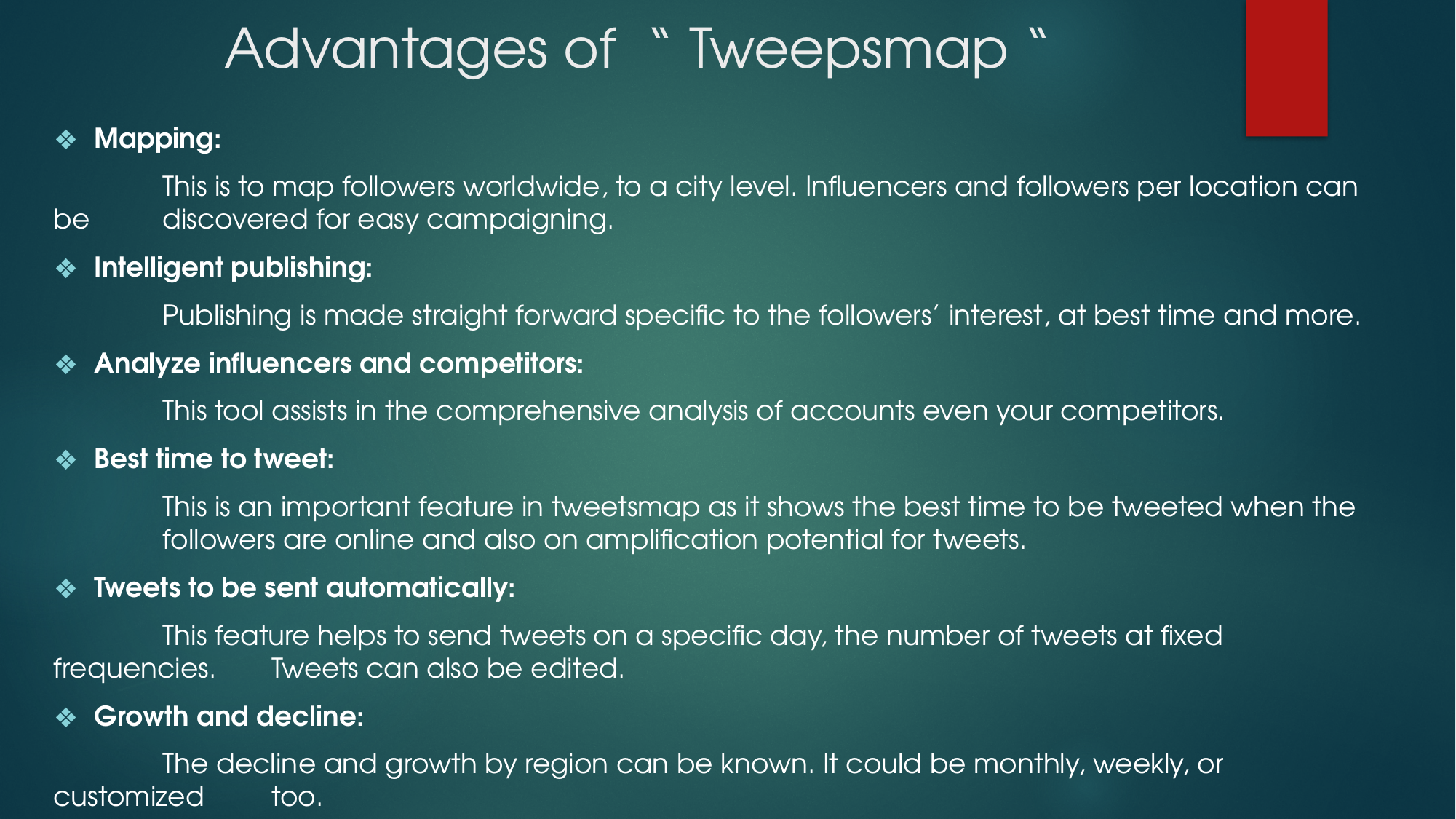

# Advantages of  “ Tweepsmap “
Mapping:
	This is to map followers worldwide, to a city level. Influencers and followers per location can be 	discovered for easy campaigning.
Intelligent publishing:
	Publishing is made straight forward specific to the followers’ interest, at best time and more.
Analyze influencers and competitors:
	This tool assists in the comprehensive analysis of accounts even your competitors.
Best time to tweet:
	This is an important feature in tweetsmap as it shows the best time to be tweeted when the 	followers are online and also on amplification potential for tweets.
Tweets to be sent automatically:
	This feature helps to send tweets on a specific day, the number of tweets at fixed frequencies. 	Tweets can also be edited.
Growth and decline:
	The decline and growth by region can be known. It could be monthly, weekly, or customized 	too.